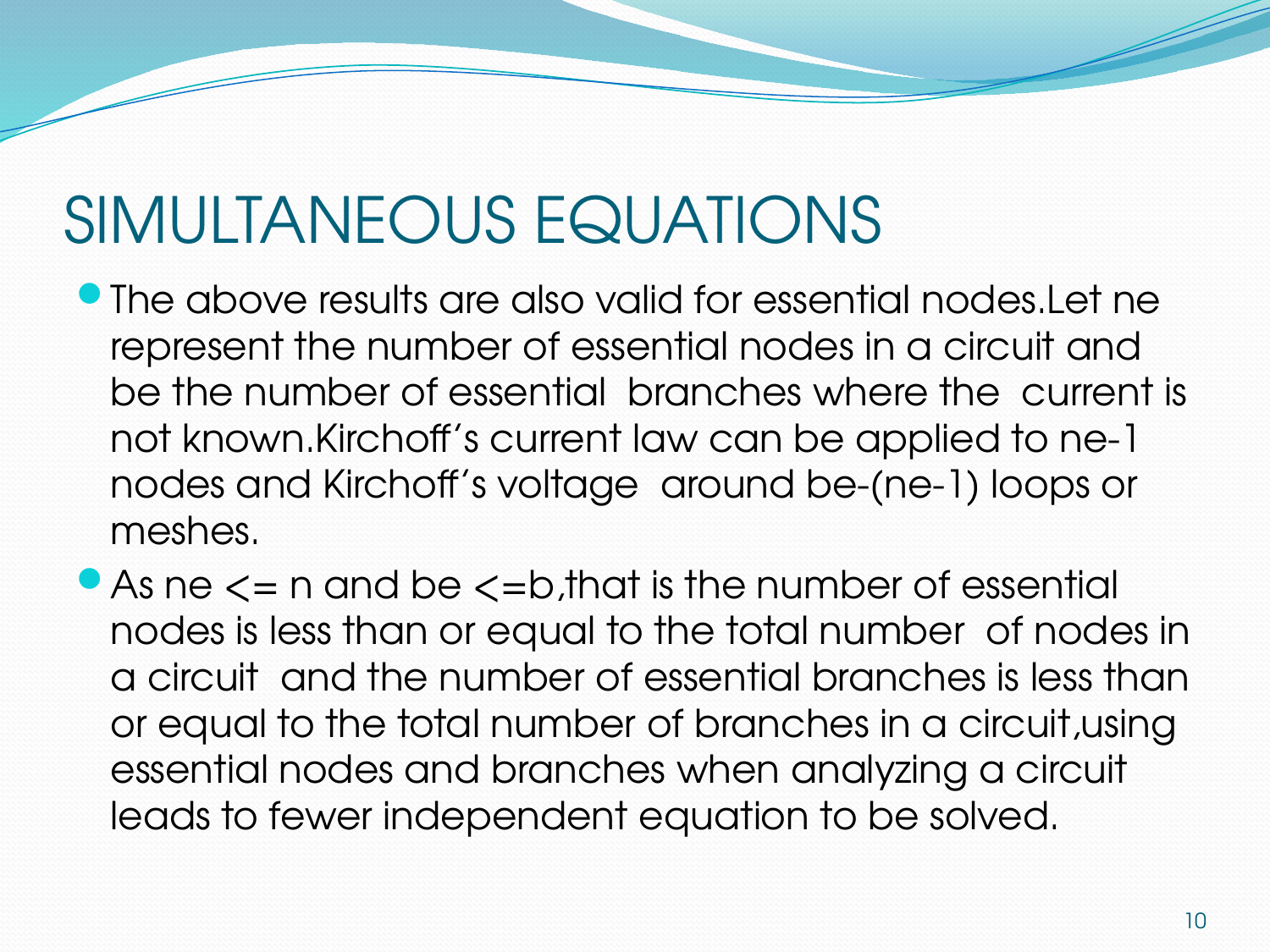

# SIMULTANEOUS EQUATIONS
The above results are also valid for essential nodes.Let ne represent the number of essential nodes in a circuit and be the number of essential  branches where the  current is not known.Kirchoff’s current law can be applied to ne-1 nodes and Kirchoff’s voltage  around be-(ne-1) loops or meshes.
As ne <= n and be <=b,that is the number of essential nodes is less than or equal to the total number  of nodes in a circuit  and the number of essential branches is less than or equal to the total number of branches in a circuit,using essential nodes and branches when analyzing a circuit leads to fewer independent equation to be solved.
10